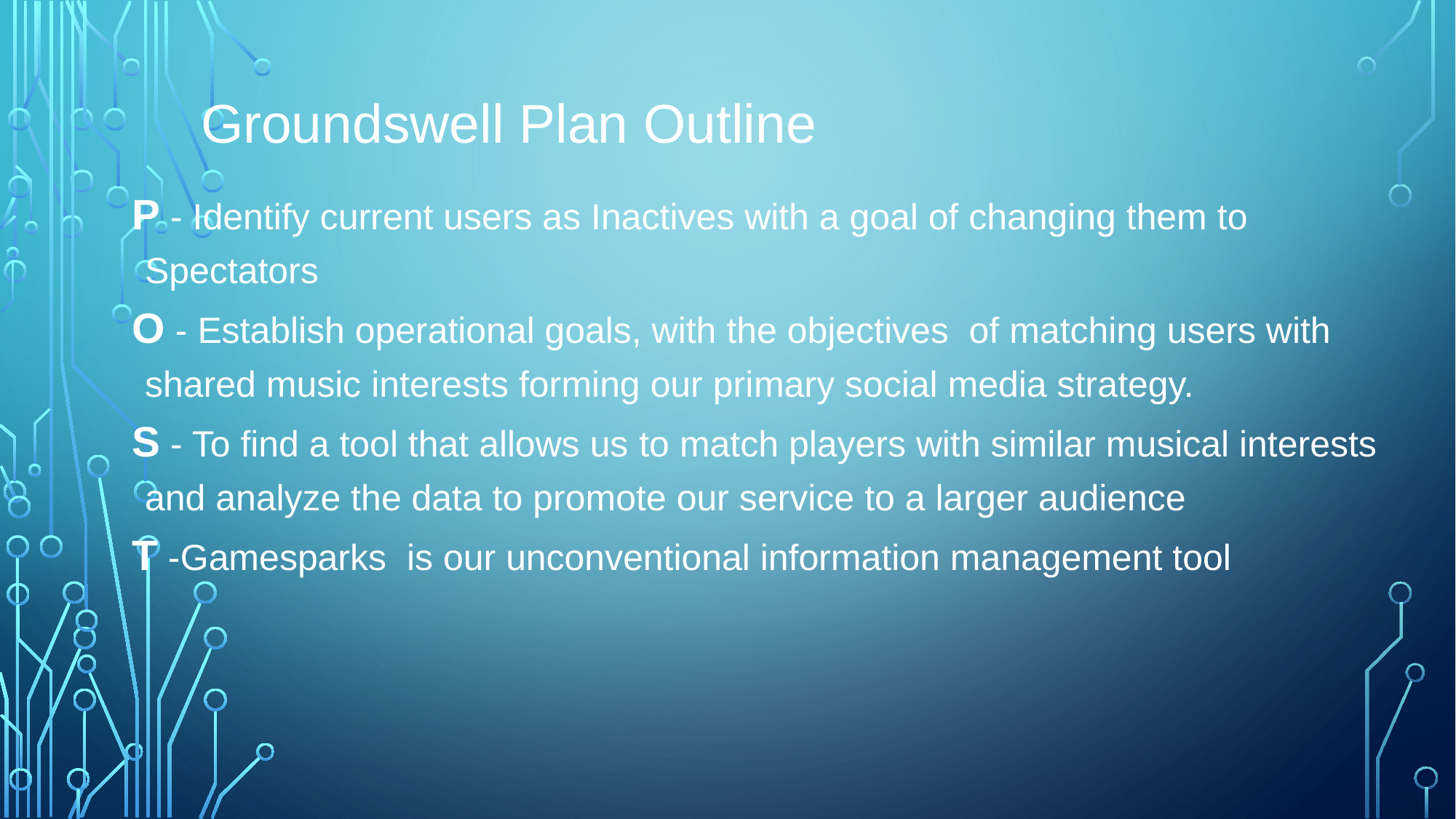

# Groundswell Plan Outline
P - Identify current users as Inactives with a goal of changing them to Spectators
O - Establish operational goals, with the objectives  of matching users with shared music interests forming our primary social media strategy.
S - To find a tool that allows us to match players with similar musical interests and analyze the data to promote our service to a larger audience
T -Gamesparks  is our unconventional information management tool